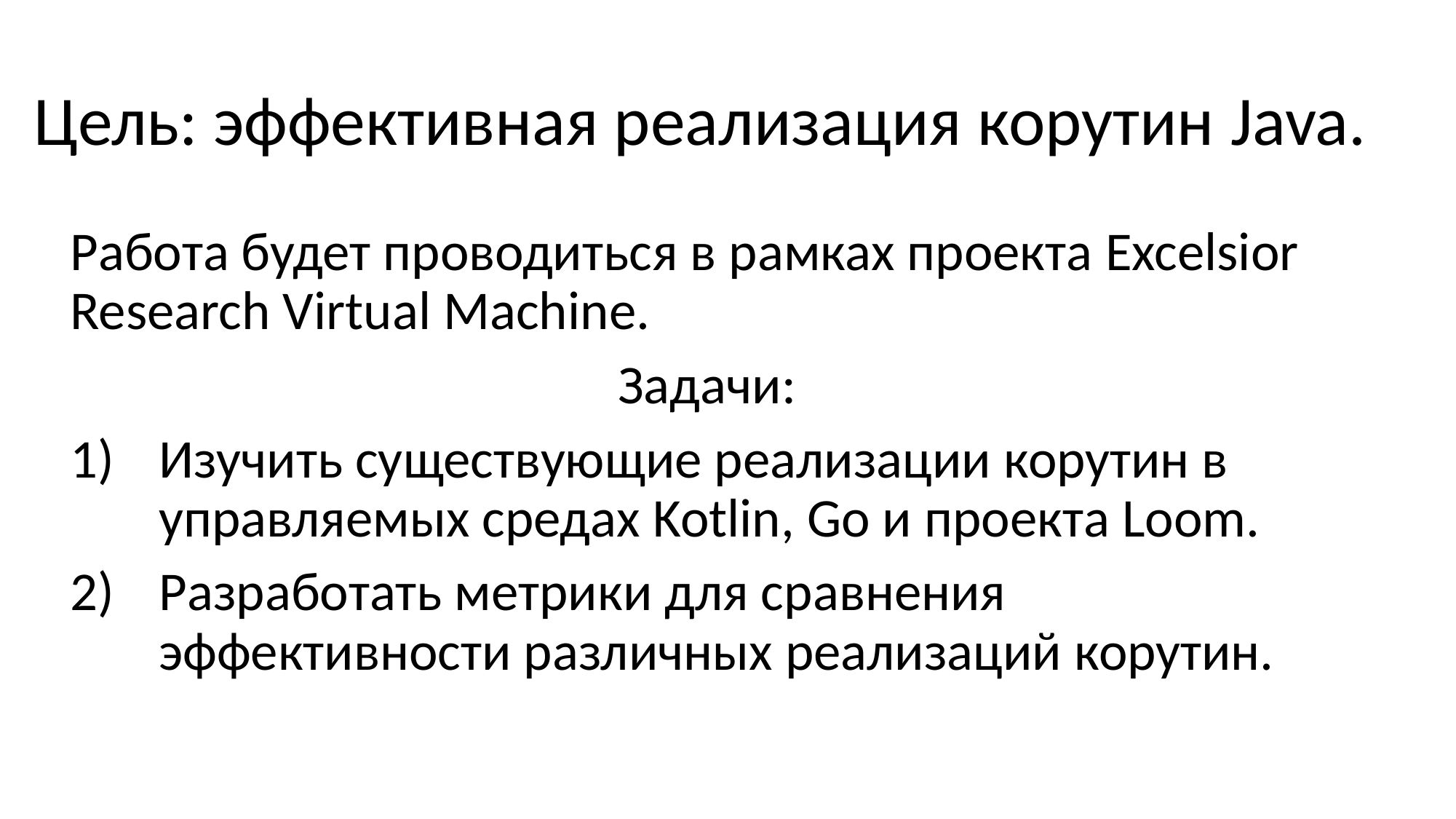

# Цель: эффективная реализация корутин Java.
Работа будет проводиться в рамках проекта Excelsior Research Virtual Machine.
Задачи:
Изучить существующие реализации корутин в управляемых средах Kotlin, Go и проекта Loom.
Разработать метрики для сравнения эффективности различных реализаций корутин.